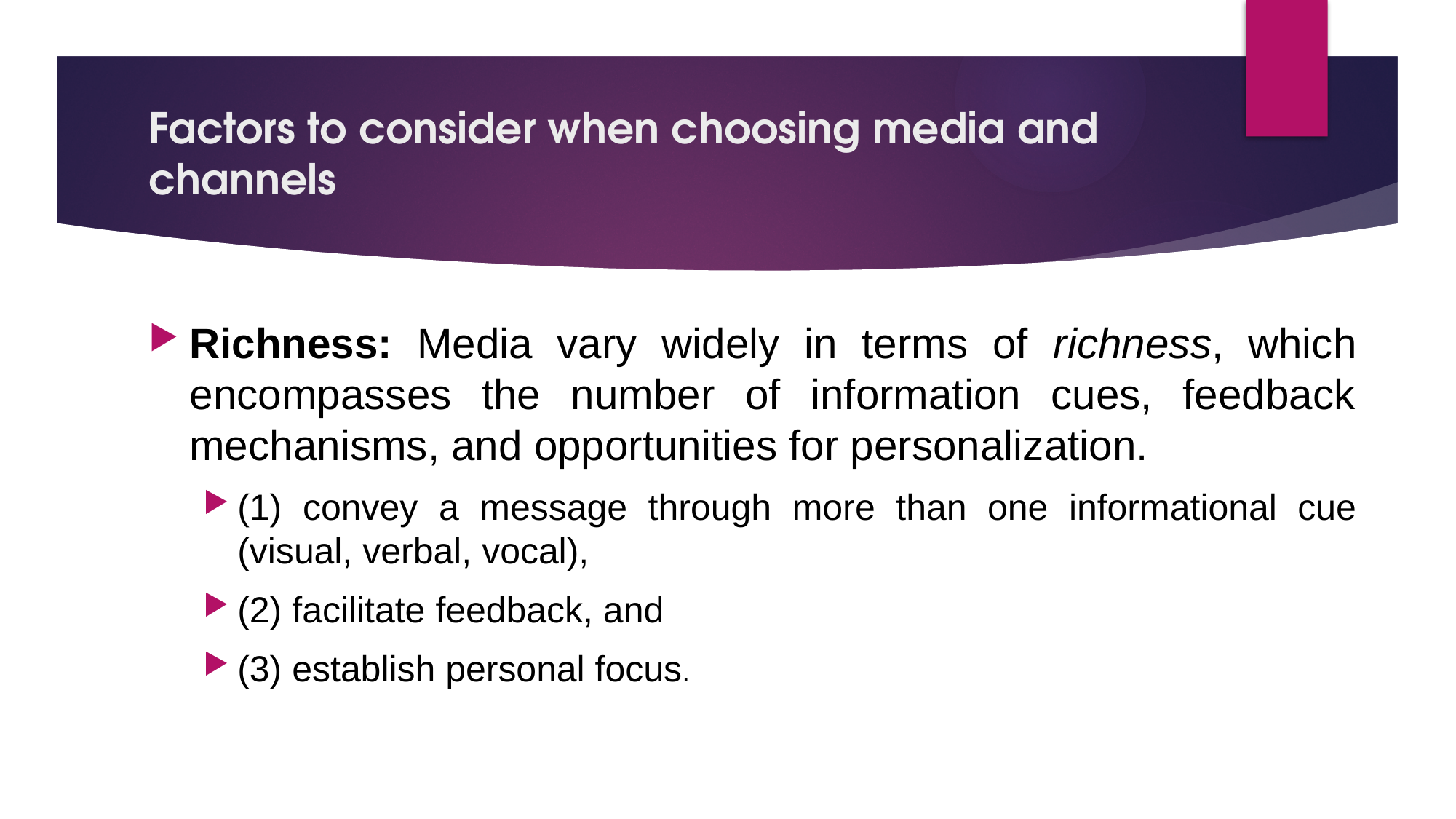

# Factors to consider when choosing media and channels
Richness: Media vary widely in terms of richness, which encompasses the number of information cues, feedback mechanisms, and opportunities for personalization.
(1) convey a message through more than one informational cue (visual, verbal, vocal),
(2) facilitate feedback, and
(3) establish personal focus.